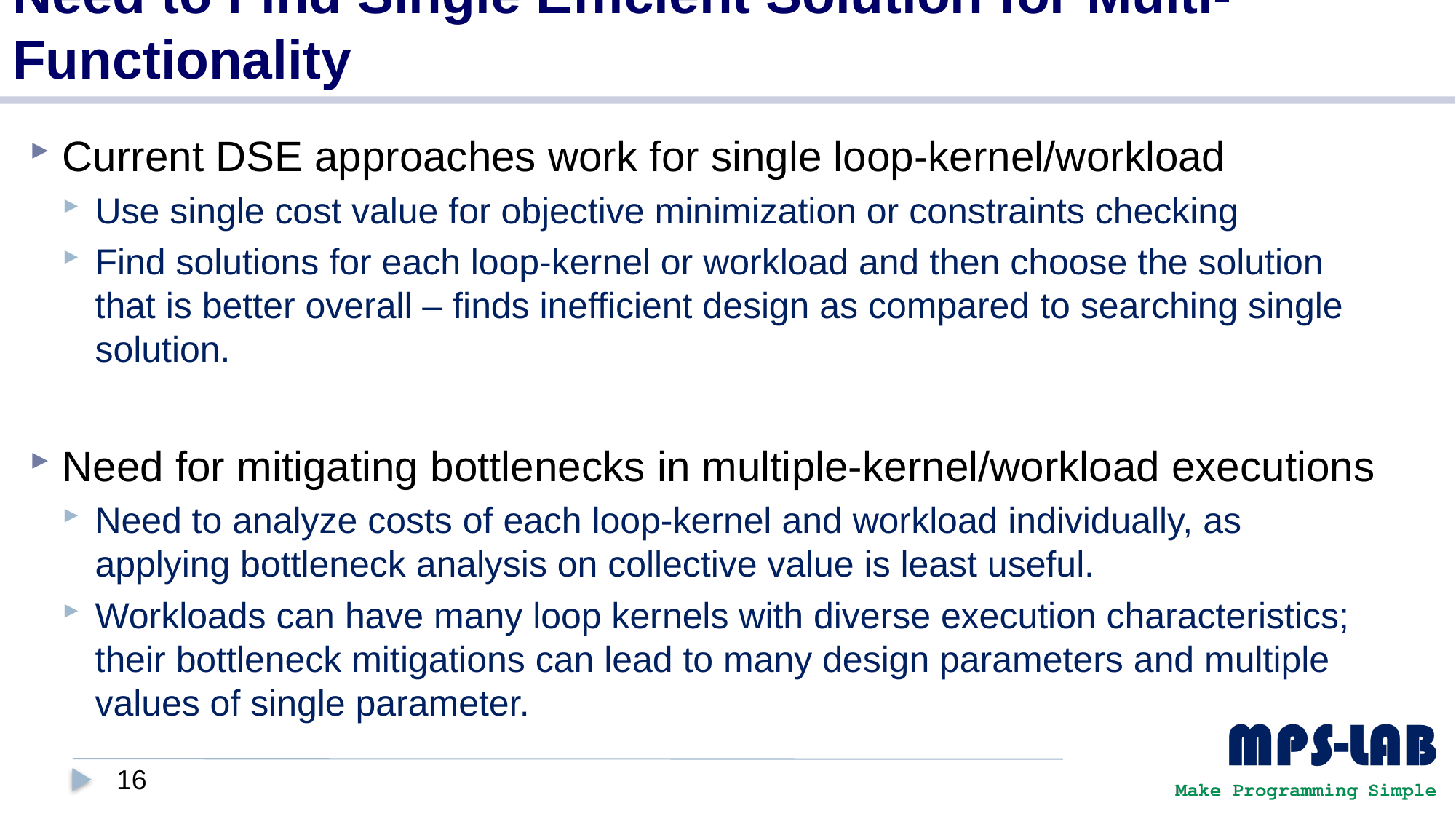

# Need to Find Single Efficient Solution for Multi-Functionality
Current DSE approaches work for single loop-kernel/workload
Use single cost value for objective minimization or constraints checking
Find solutions for each loop-kernel or workload and then choose the solution that is better overall – finds inefficient design as compared to searching single solution.

Need for mitigating bottlenecks in multiple-kernel/workload executions
Need to analyze costs of each loop-kernel and workload individually, as applying bottleneck analysis on collective value is least useful.
Workloads can have many loop kernels with diverse execution characteristics; their bottleneck mitigations can lead to many design parameters and multiple values of single parameter.
16